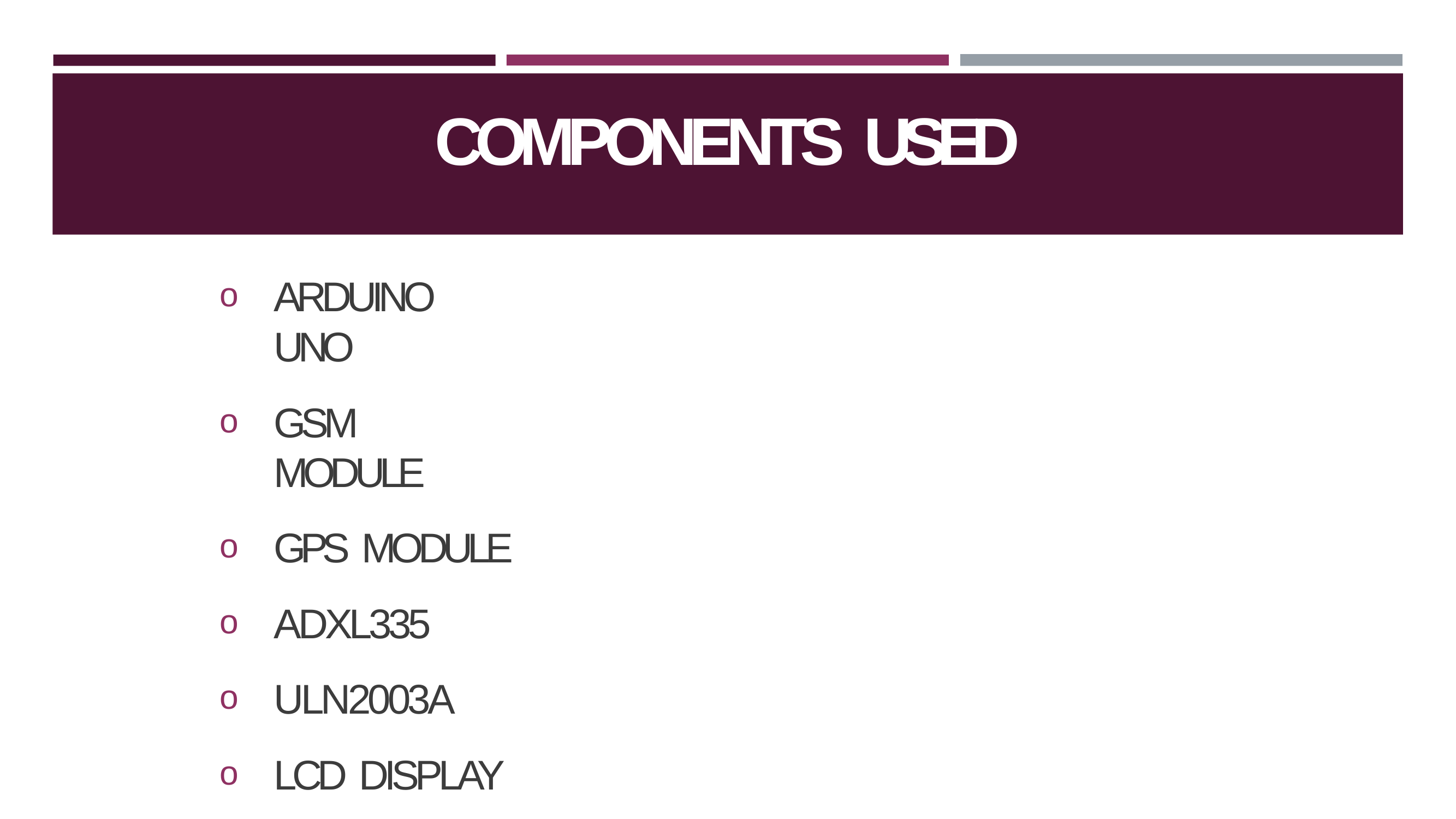

# COMPONENTS USED
ARDUINO UNO
GSM MODULE
GPS MODULE
ADXL335
ULN2003A
LCD DISPLAY
BUZZER